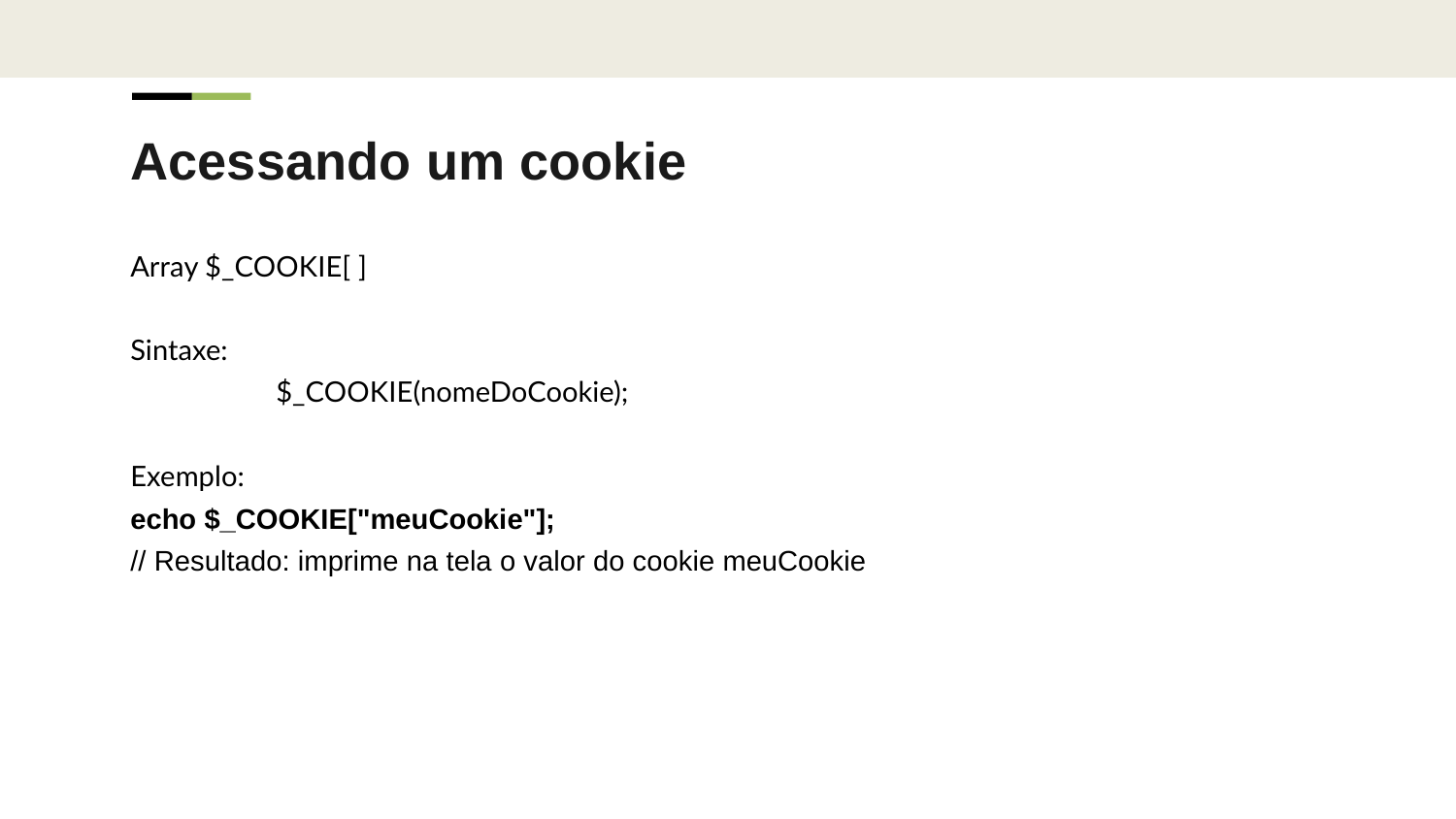

Acessando um cookie
Array $_COOKIE[ ]

Sintaxe:
	$_COOKIE(nomeDoCookie);

Exemplo:
echo $_COOKIE["meuCookie"];
// Resultado: imprime na tela o valor do cookie meuCookie